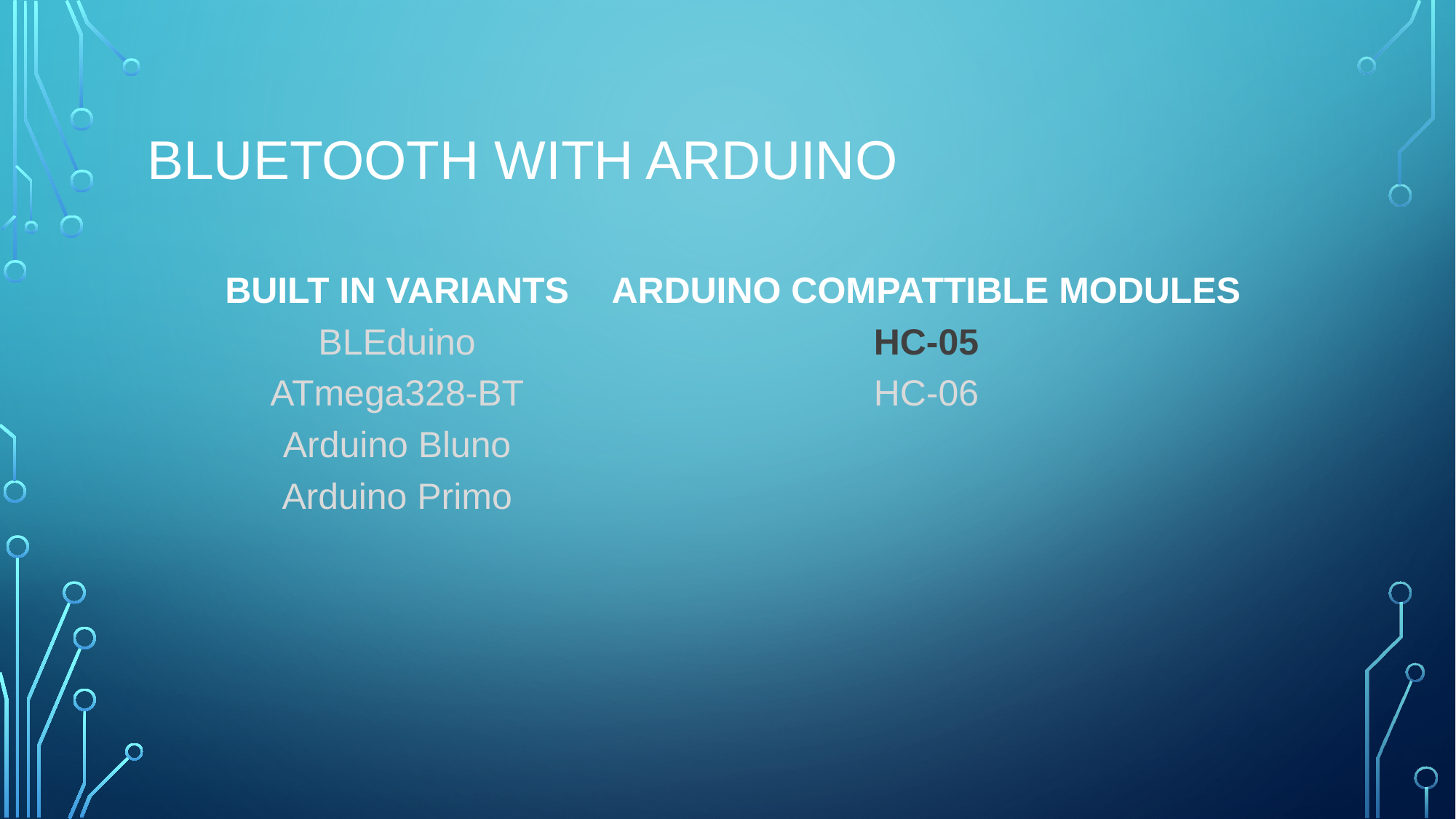

# Bluetooth With Arduino
| BUILT IN VARIANTS | ARDUINO COMPATTIBLE MODULES |
| --- | --- |
| BLEduino | HC-05 |
| ATmega328-BT | HC-06 |
| Arduino Bluno |  |
| Arduino Primo |  |